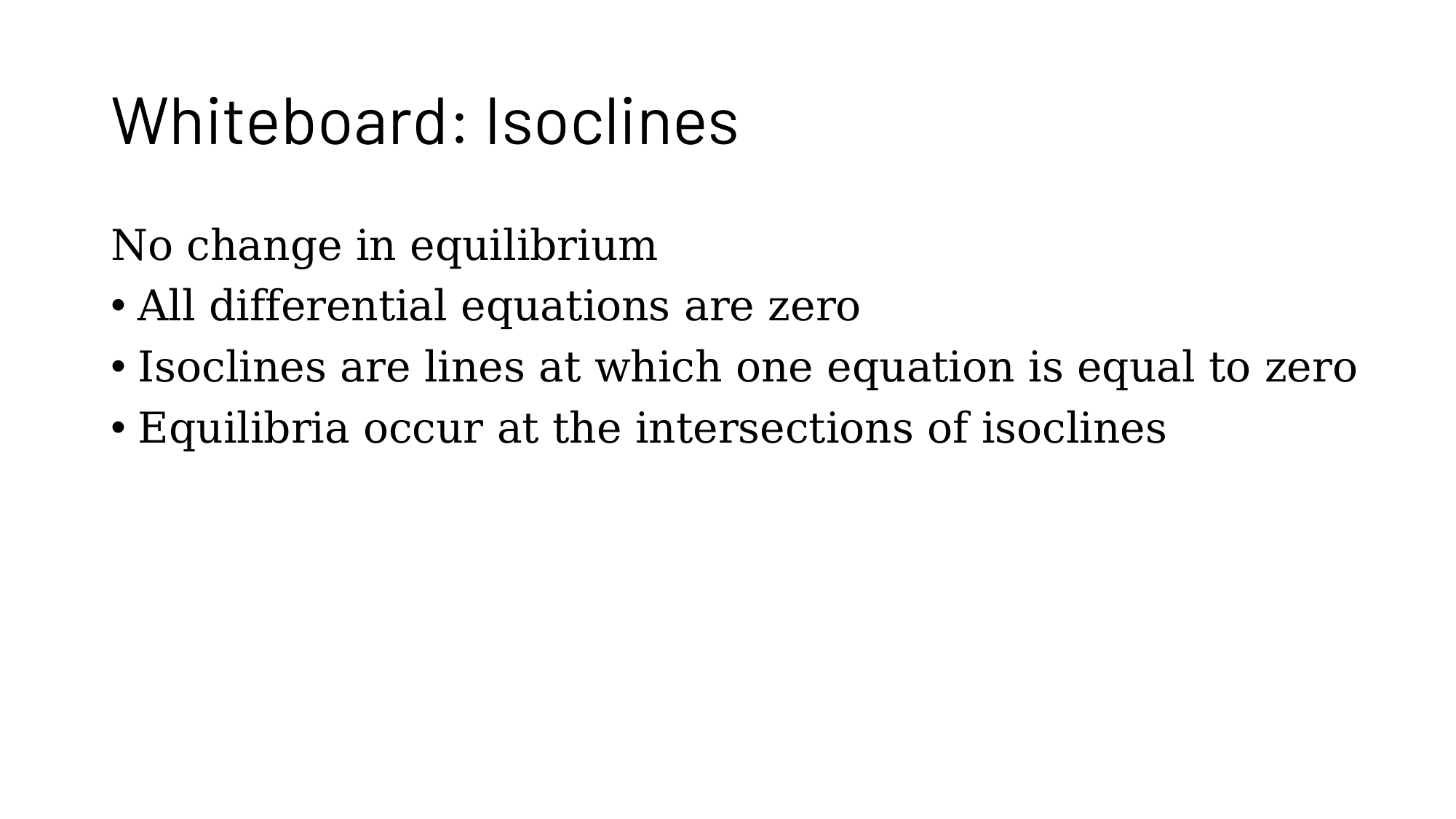

# Whiteboard: Isoclines
No change in equilibrium
All differential equations are zero
Isoclines are lines at which one equation is equal to zero
Equilibria occur at the intersections of isoclines